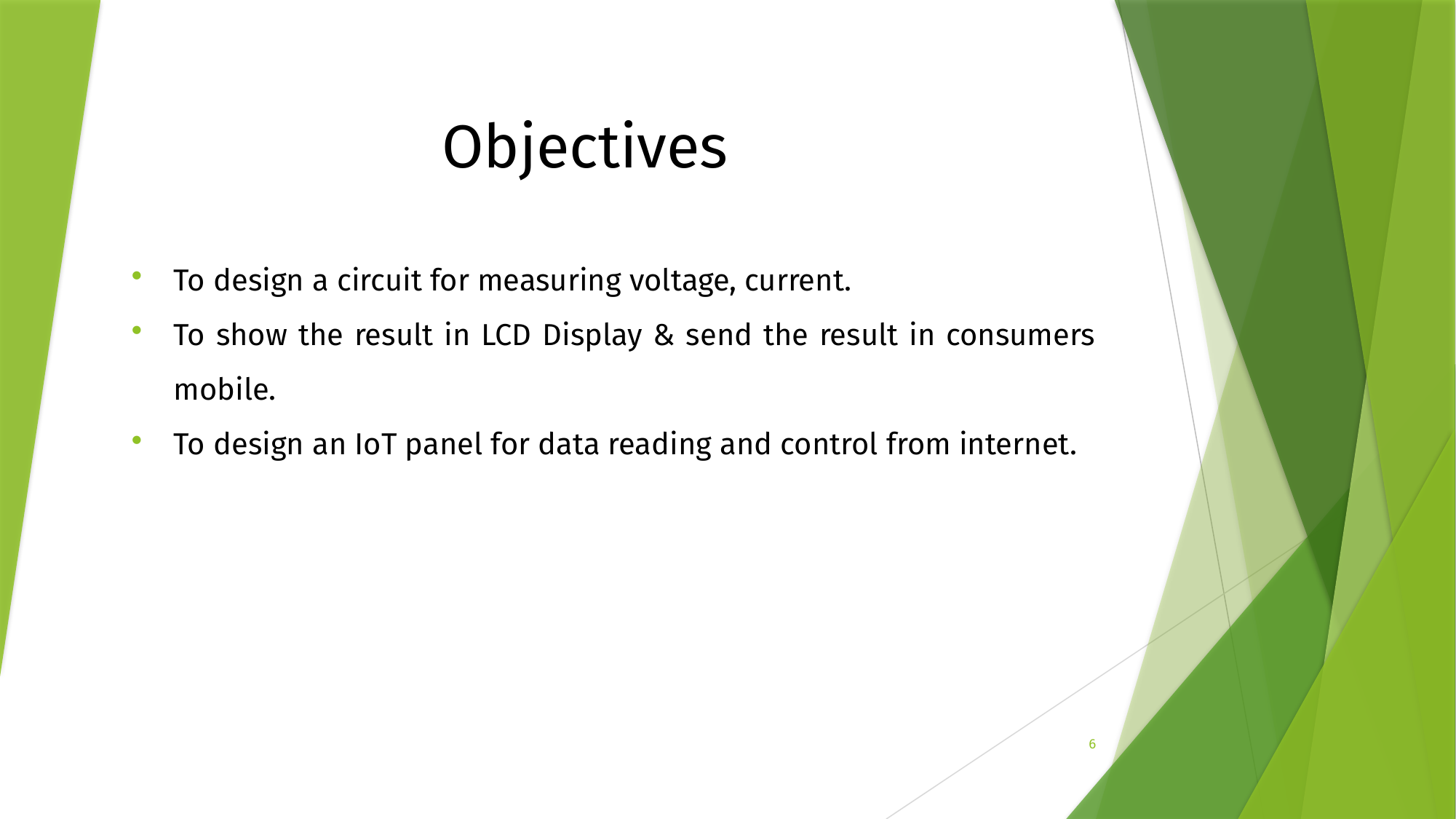

# Objectives
To design a circuit for measuring voltage, current.
To show the result in LCD Display & send the result in consumers mobile.
To design an IoT panel for data reading and control from internet.

6